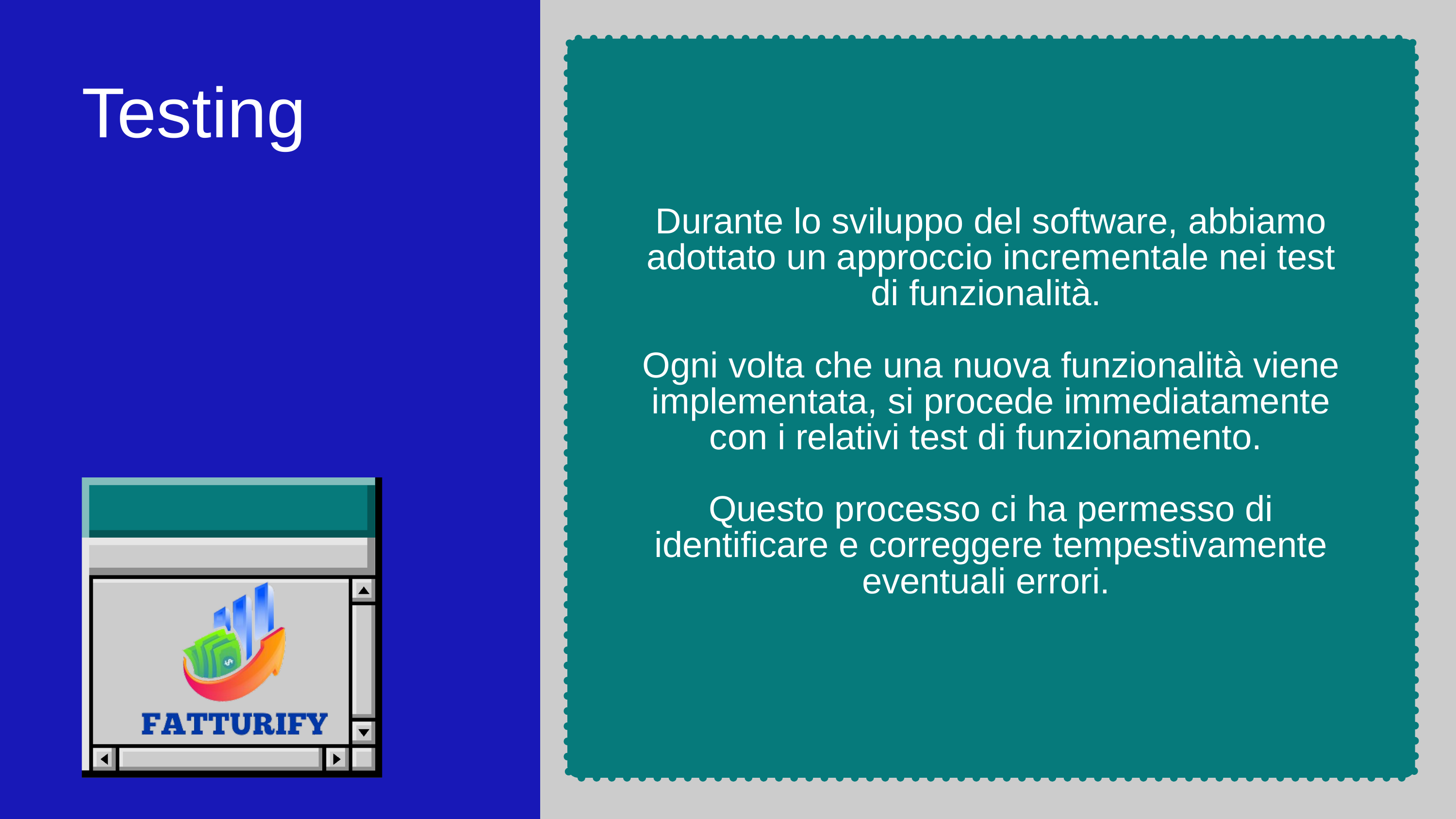

Testing
Durante lo sviluppo del software, abbiamo adottato un approccio incrementale nei test di funzionalità.

Ogni volta che una nuova funzionalità viene implementata, si procede immediatamente con i relativi test di funzionamento.

Questo processo ci ha permesso di identificare e correggere tempestivamente eventuali errori.